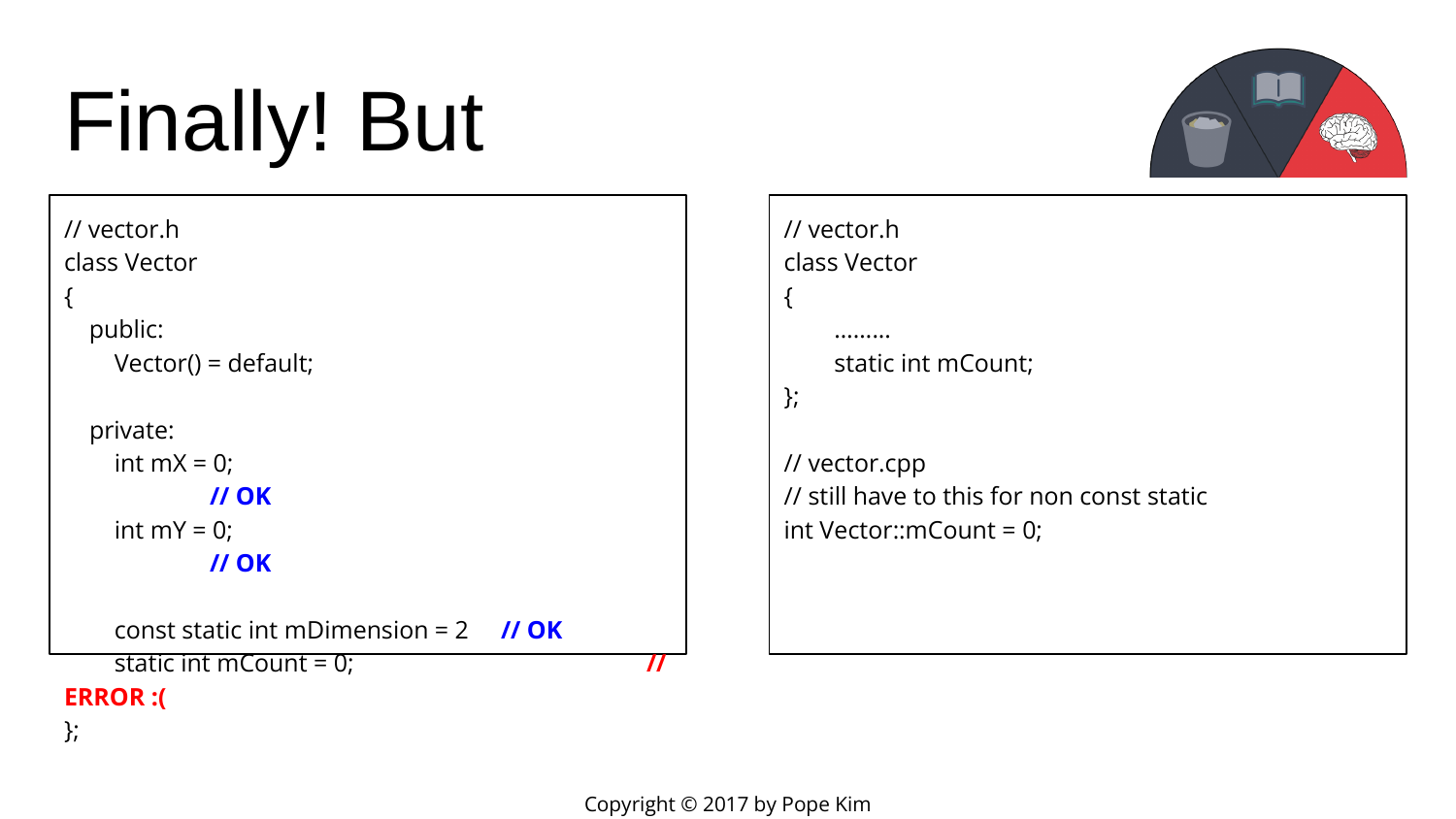

# Finally! But
// vector.h
class Vector
{
    public:
        Vector() = default;
    private:
        int mX = 0;				// OK
        int mY = 0;				// OK
        const static int mDimension = 2	// OK
        static int mCount = 0;			// ERROR :(
};
// vector.h
class Vector
{
        ……...
        static int mCount;
};
// vector.cpp
// still have to this for non const static
int Vector::mCount = 0;